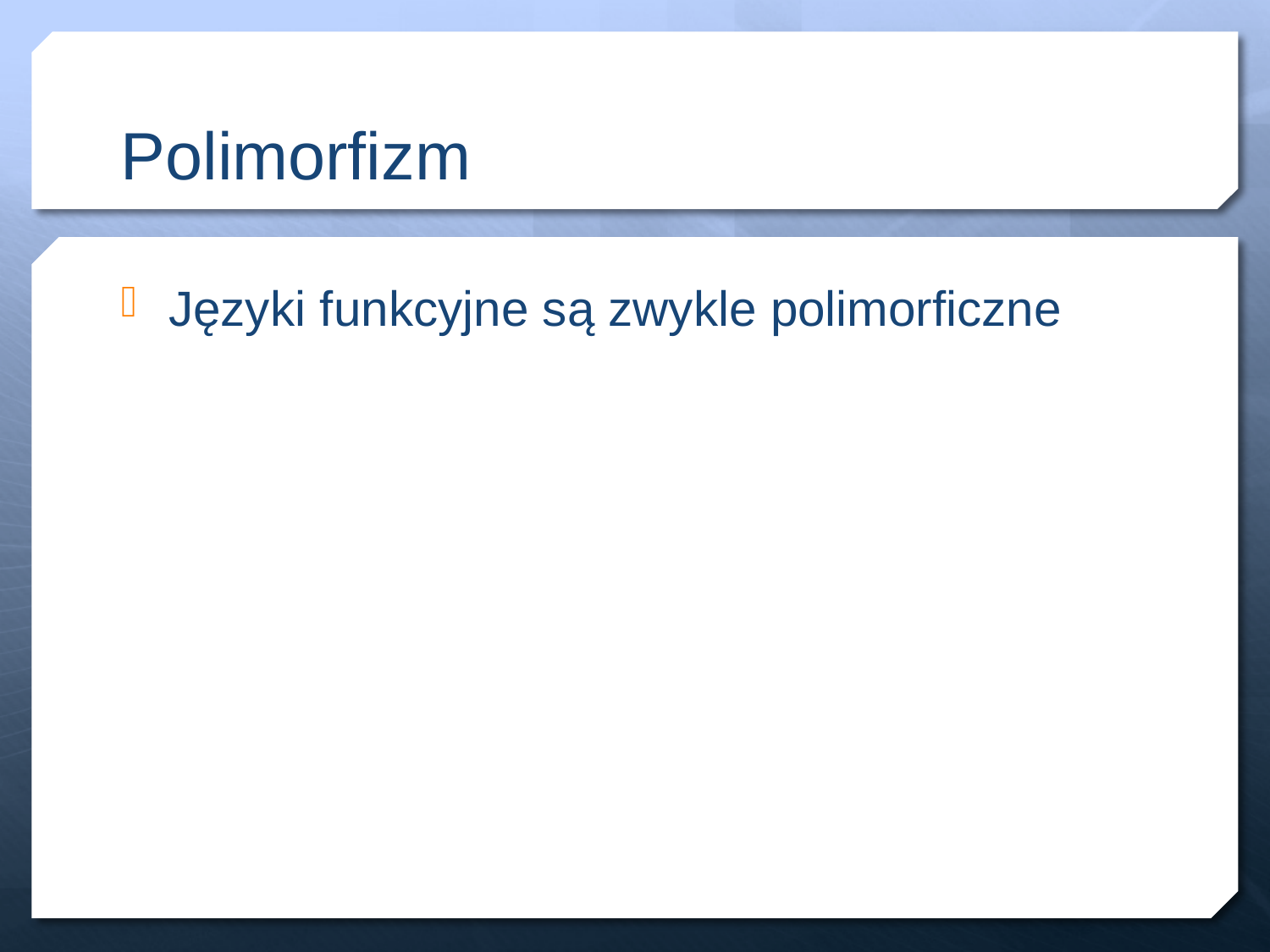

# Polimorfizm
Języki funkcyjne są zwykle polimorficzne